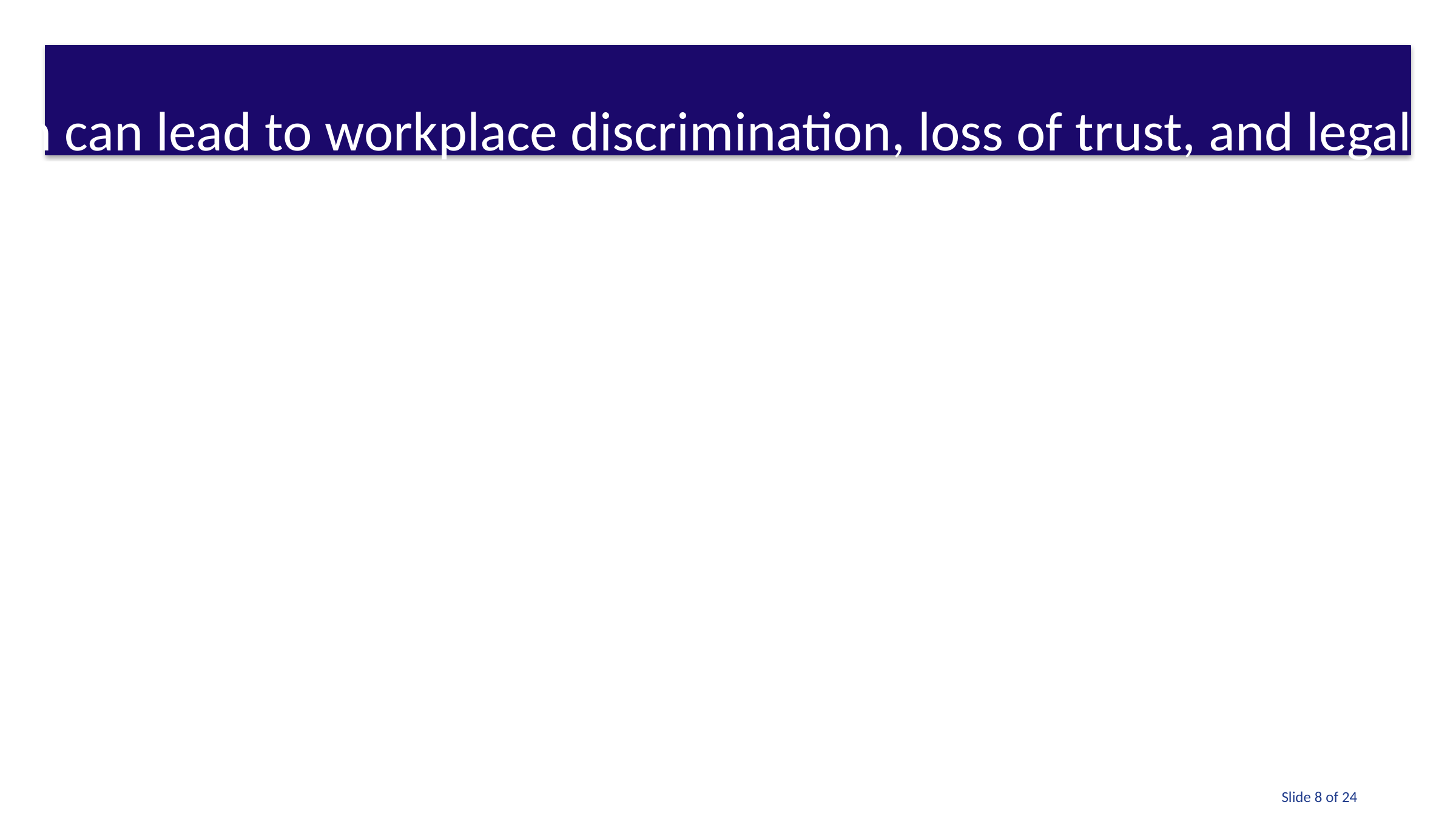

#

**Problem**: Bias in corporate communication can lead to workplace discrimination, loss of trust, and legal risks. Companies often struggle to identify and correct biased language effectively, resulting in:

Slide 8 of 24